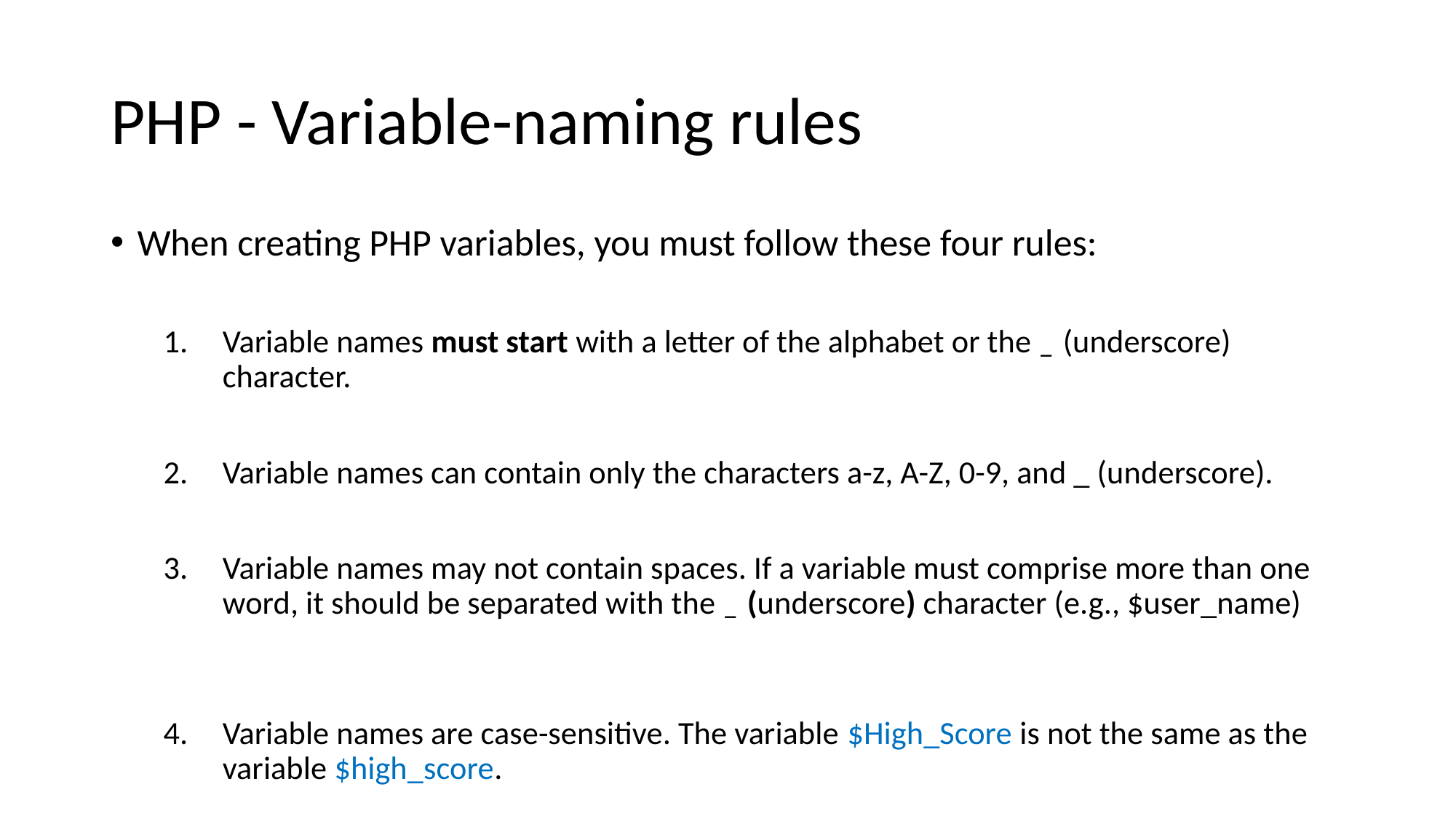

# PHP - Variable-naming rules
When creating PHP variables, you must follow these four rules:

Variable names must start with a letter of the alphabet or the _ (underscore) character.

Variable names can contain only the characters a-z, A-Z, 0-9, and _ (underscore).

Variable names may not contain spaces. If a variable must comprise more than one word, it should be separated with the _ (underscore) character (e.g., $user_name)

Variable names are case-sensitive. The variable $High_Score is not the same as the variable $high_score.